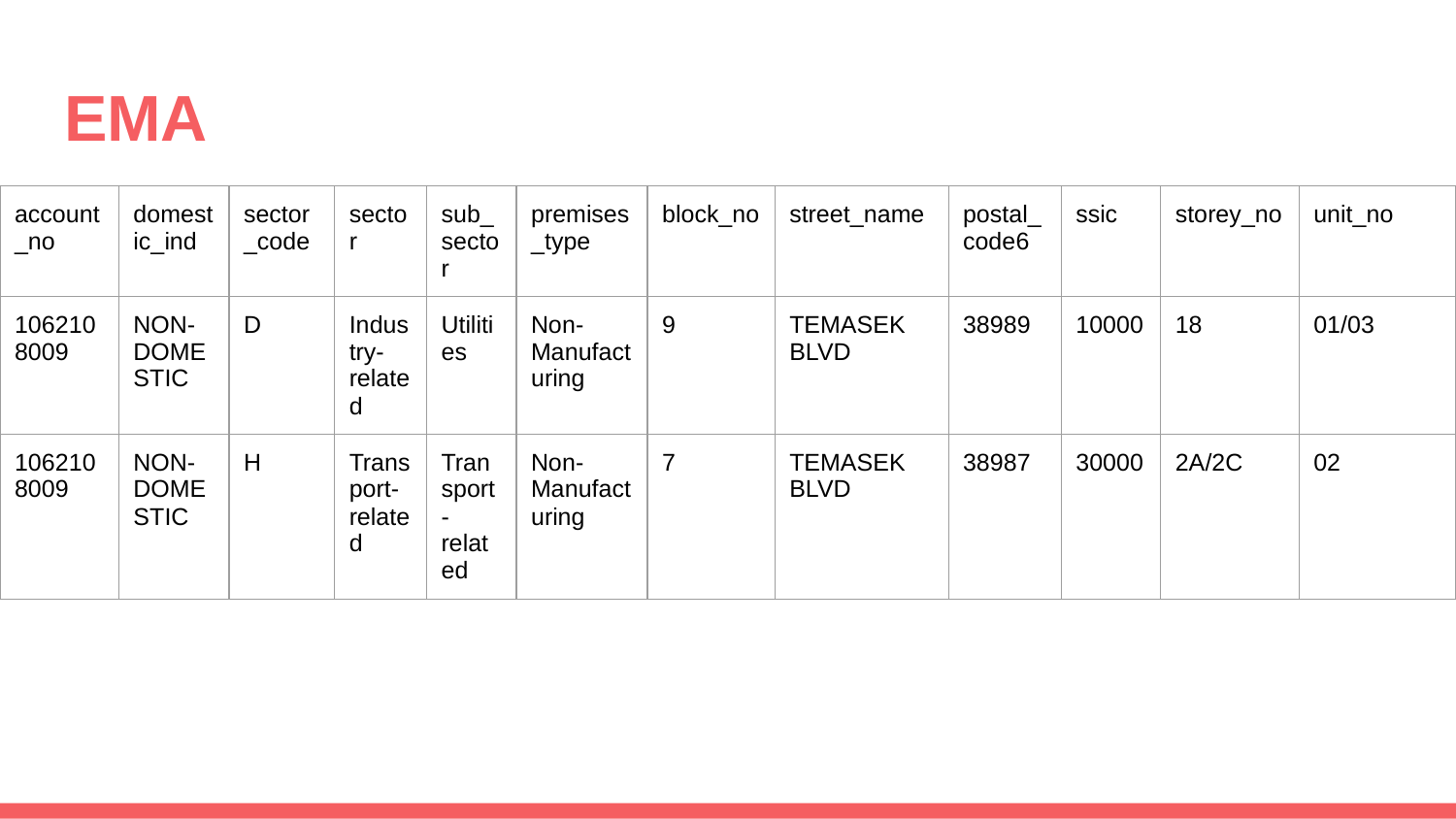

# EMA
| account\_no | domestic\_ind | sector\_code | sector | sub\_sector | premises\_type | block\_no | street\_name | postal\_code6 | ssic | storey\_no | unit\_no |
| --- | --- | --- | --- | --- | --- | --- | --- | --- | --- | --- | --- |
| 1062108009 | NON-DOMESTIC | D | Industry-related | Utilities | Non-Manufacturing | 9 | TEMASEK BLVD | 38989 | 10000 | 18 | 01/03 |
| 1062108009 | NON-DOMESTIC | H | Transport-related | Transport-related | Non-Manufacturing | 7 | TEMASEK BLVD | 38987 | 30000 | 2A/2C | 02 |